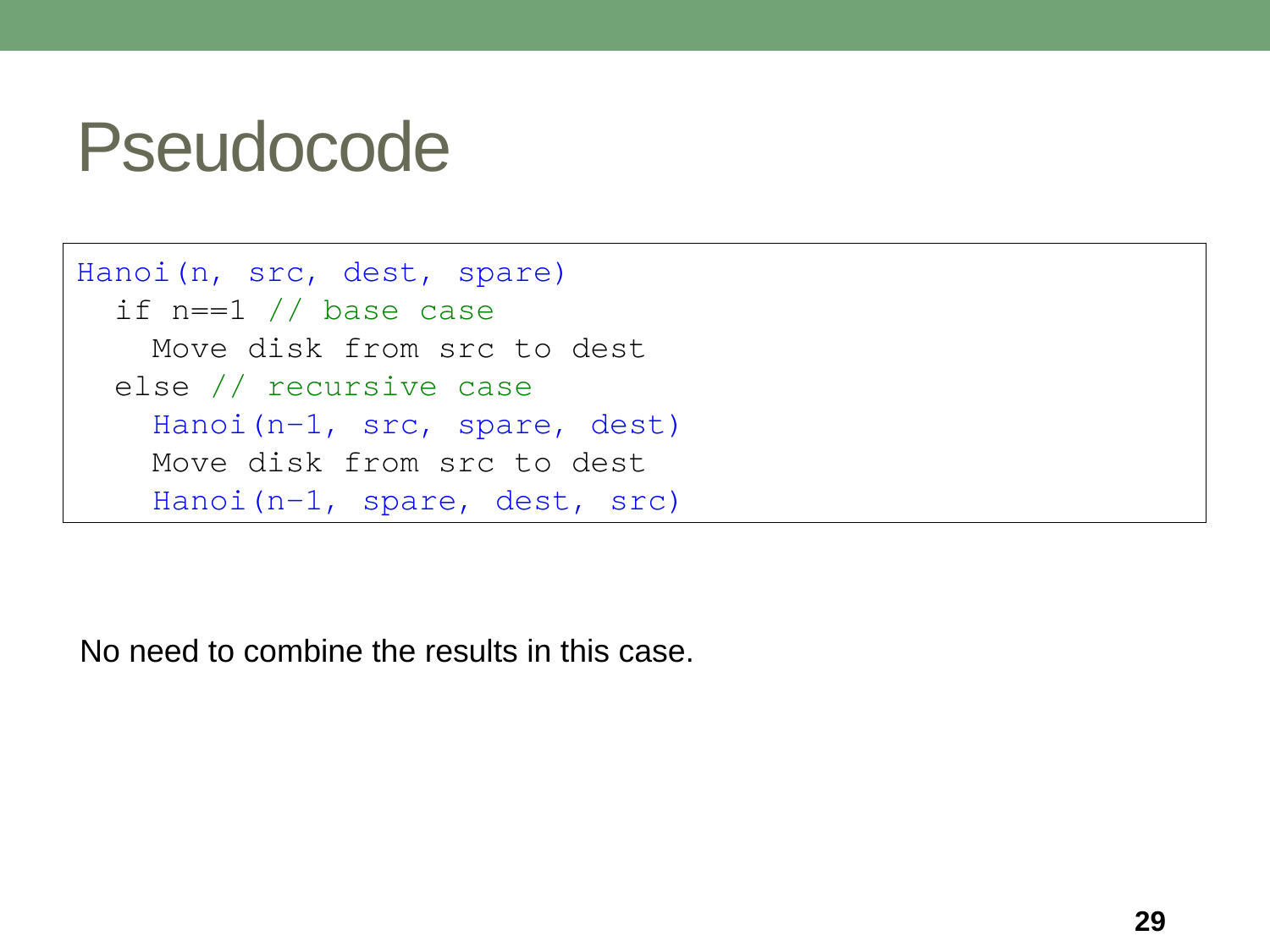

# Pseudocode
Hanoi(n, src, dest, spare)
  if n==1 // base case
    Move disk from src to dest
  else // recursive case
    Hanoi(n-1, src, spare, dest)
    Move disk from src to dest
    Hanoi(n-1, spare, dest, src)
No need to combine the results in this case.
29